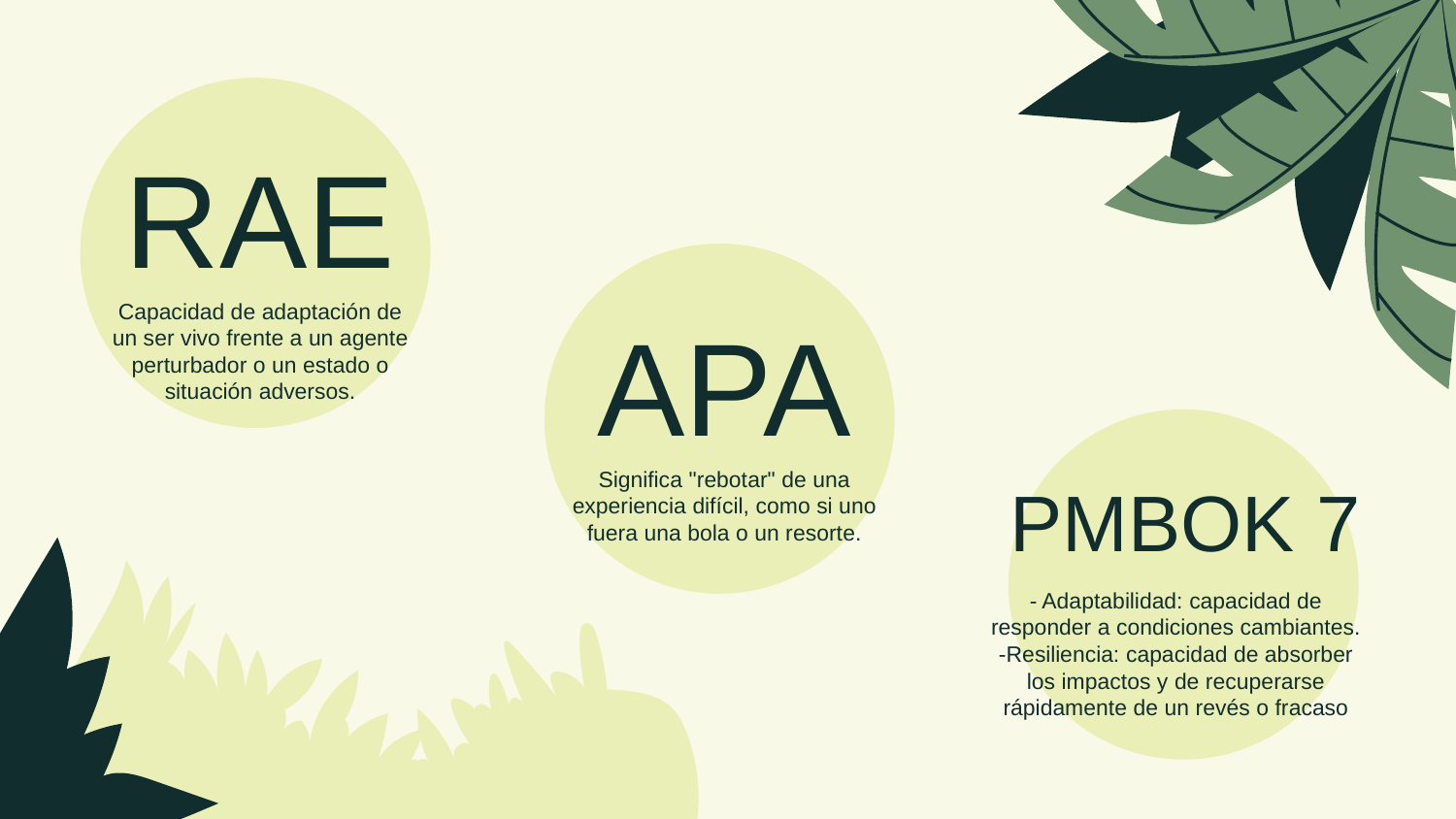

# RAE
Capacidad de adaptación de un ser vivo frente a un agente perturbador o un estado o situación adversos.
APA
Significa "rebotar" de una experiencia difícil, como si uno fuera una bola o un resorte.
PMBOK 7
- Adaptabilidad: capacidad de responder a condiciones cambiantes.
-Resiliencia: capacidad de absorber los impactos y de recuperarse rápidamente de un revés o fracaso